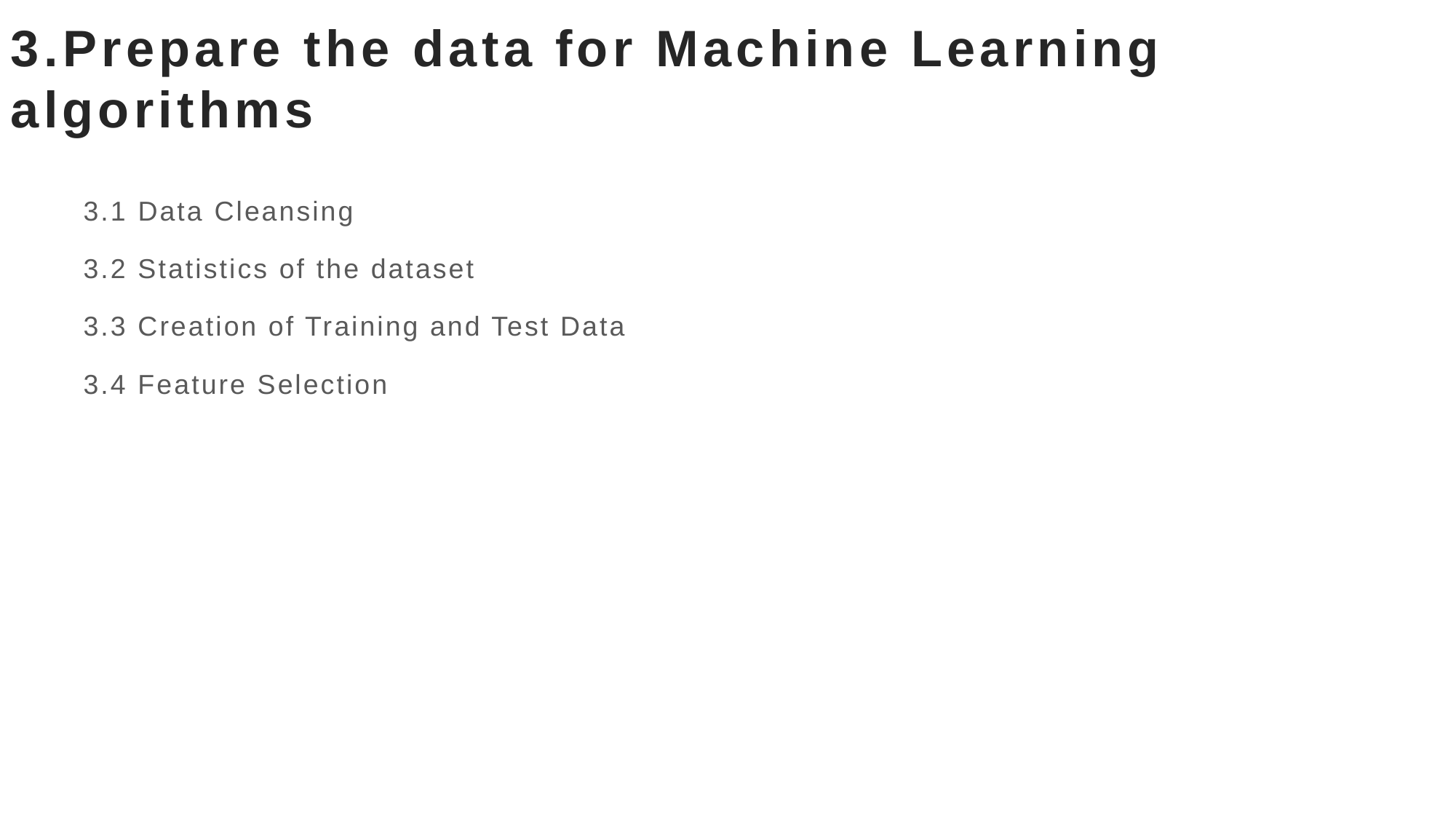

# 3.Prepare the data for Machine Learning algorithms
3.1 Data Cleansing
3.2 Statistics of the dataset
3.3 Creation of Training and Test Data
3.4 Feature Selection